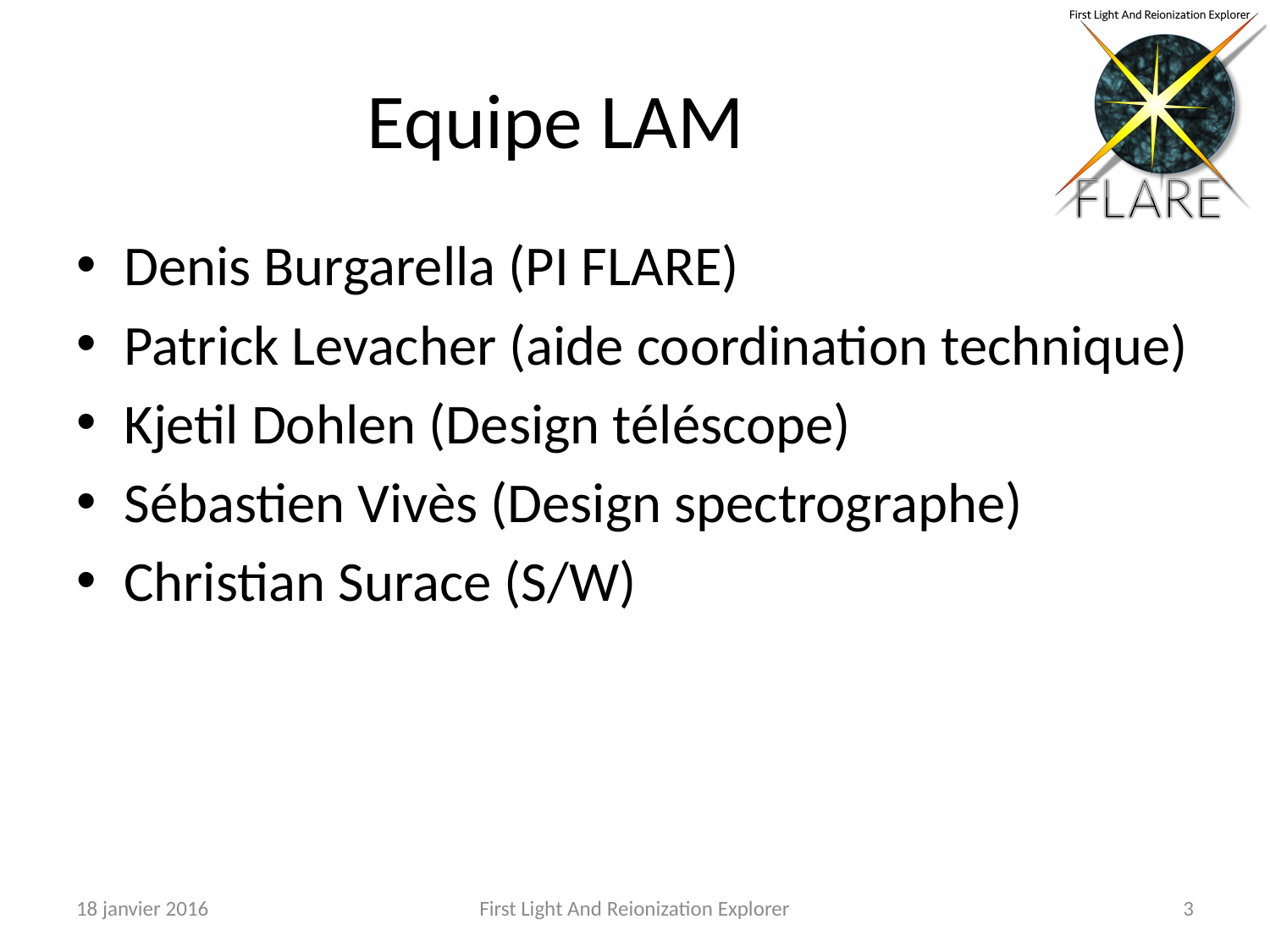

# Equipe LAM
Denis Burgarella (PI FLARE)
Patrick Levacher (aide coordination technique)
Kjetil Dohlen (Design téléscope)
Sébastien Vivès (Design spectrographe)
Christian Surace (S/W)

18 janvier 2016
First Light And Reionization Explorer
3